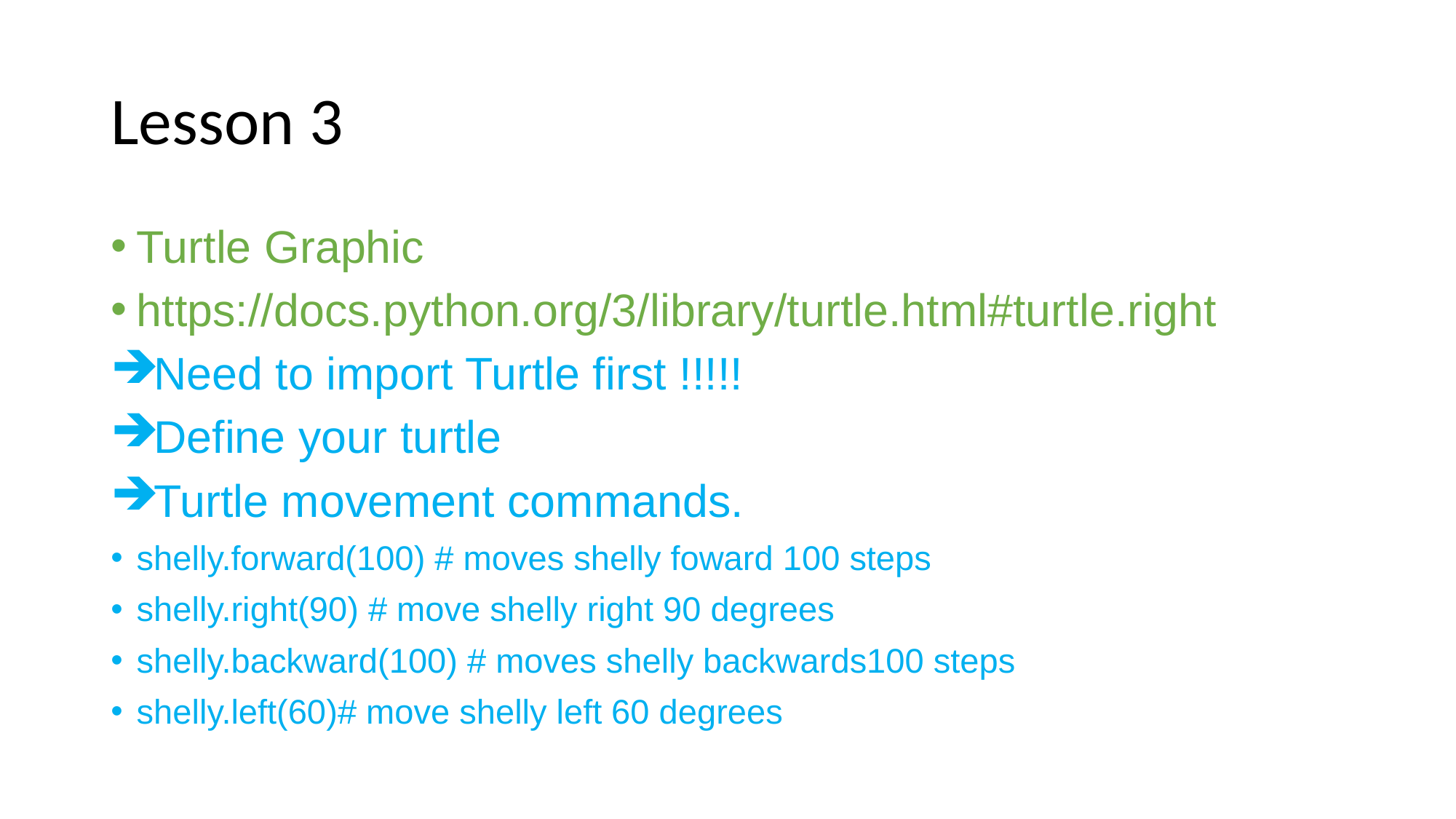

# Lesson 3
Turtle Graphic
https://docs.python.org/3/library/turtle.html#turtle.right
Need to import Turtle first !!!!!
Define your turtle
Turtle movement commands.
shelly.forward(100) # moves shelly foward 100 steps
shelly.right(90) # move shelly right 90 degrees
shelly.backward(100) # moves shelly backwards100 steps
shelly.left(60)# move shelly left 60 degrees